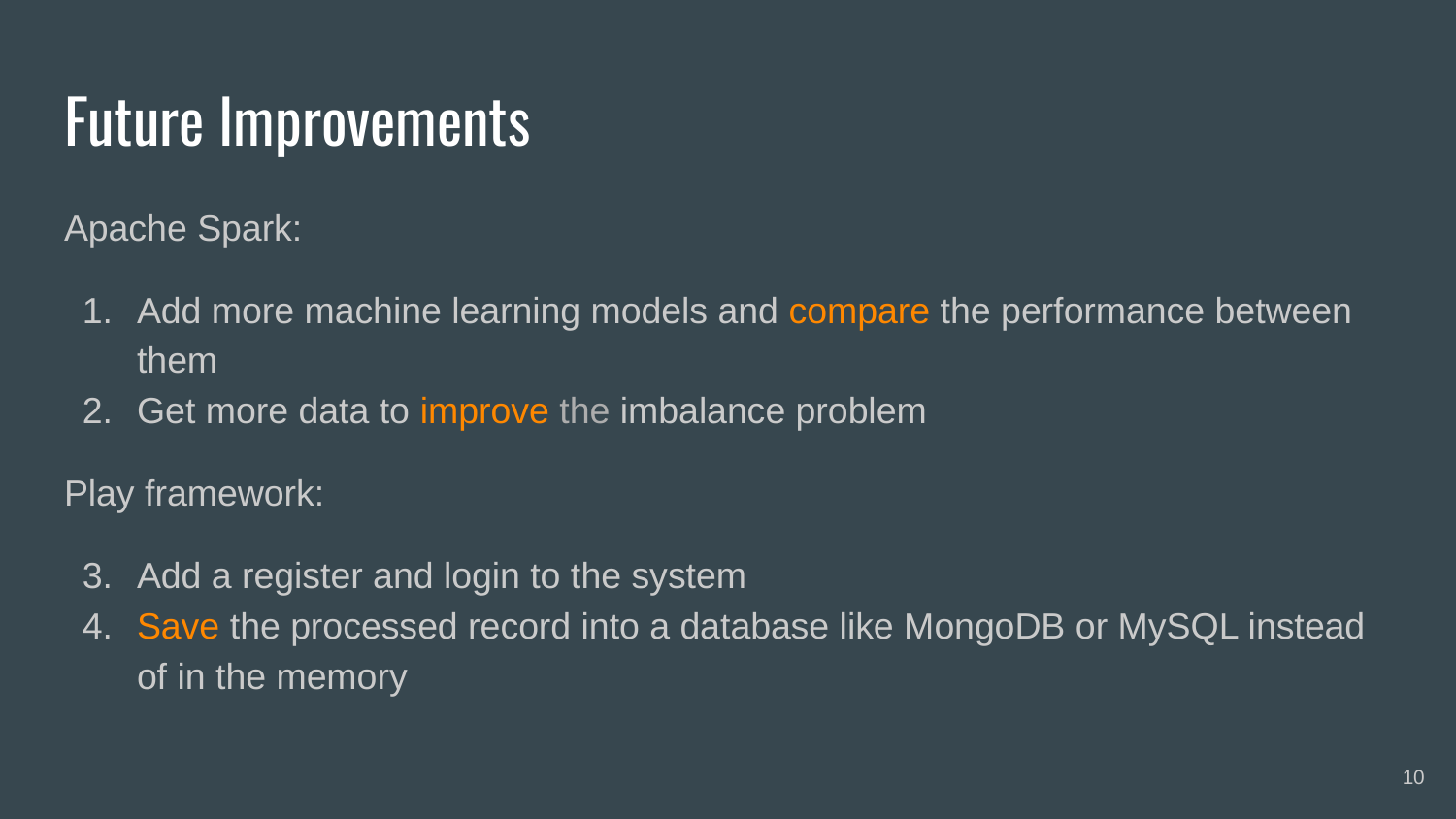

# Future Improvements
Apache Spark:
Add more machine learning models and compare the performance between them
Get more data to improve the imbalance problem
Play framework:
Add a register and login to the system
Save the processed record into a database like MongoDB or MySQL instead of in the memory
10